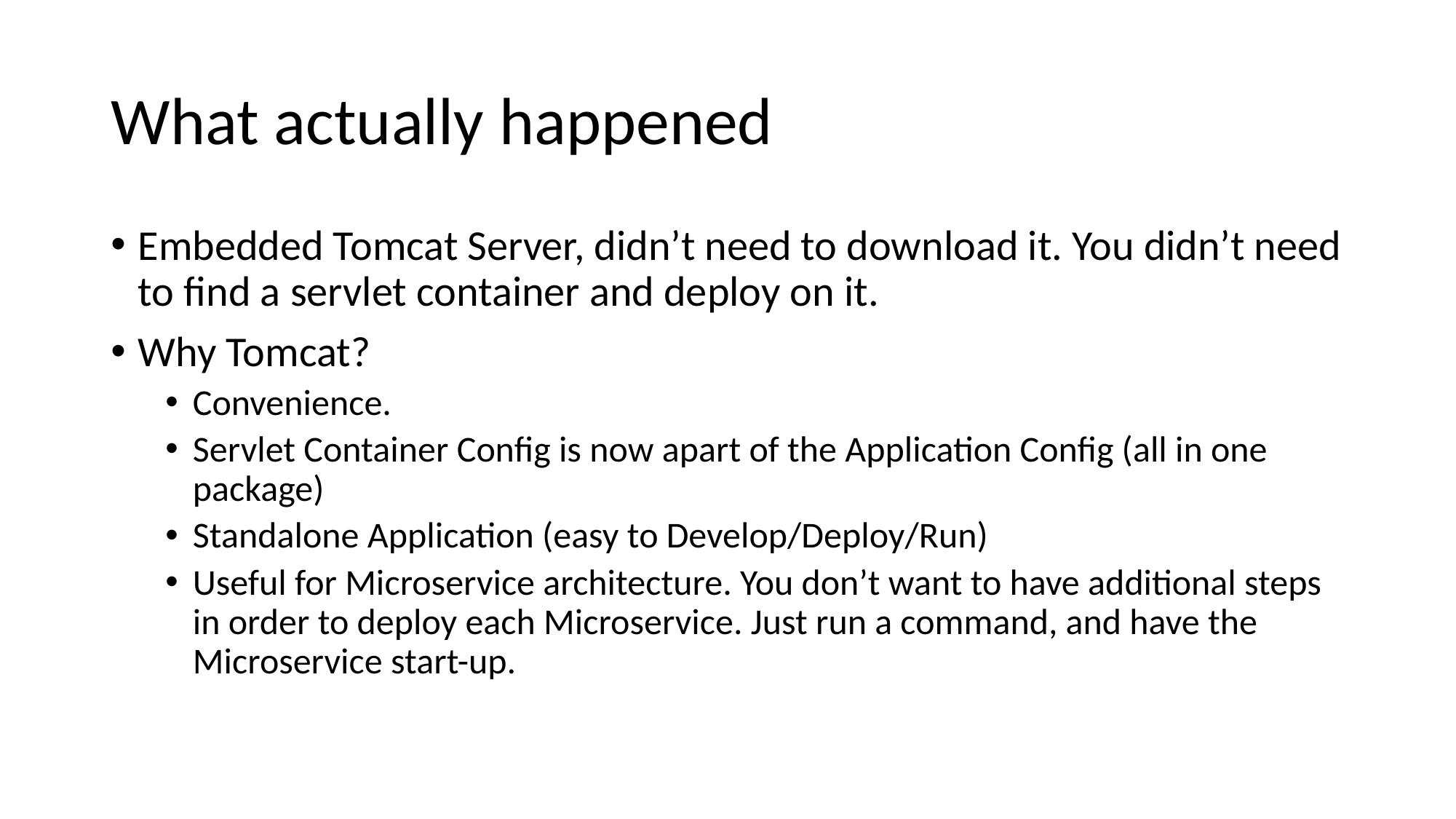

# What actually happened
Embedded Tomcat Server, didn’t need to download it. You didn’t need to find a servlet container and deploy on it.
Why Tomcat?
Convenience.
Servlet Container Config is now apart of the Application Config (all in one package)
Standalone Application (easy to Develop/Deploy/Run)
Useful for Microservice architecture. You don’t want to have additional steps in order to deploy each Microservice. Just run a command, and have the Microservice start-up.